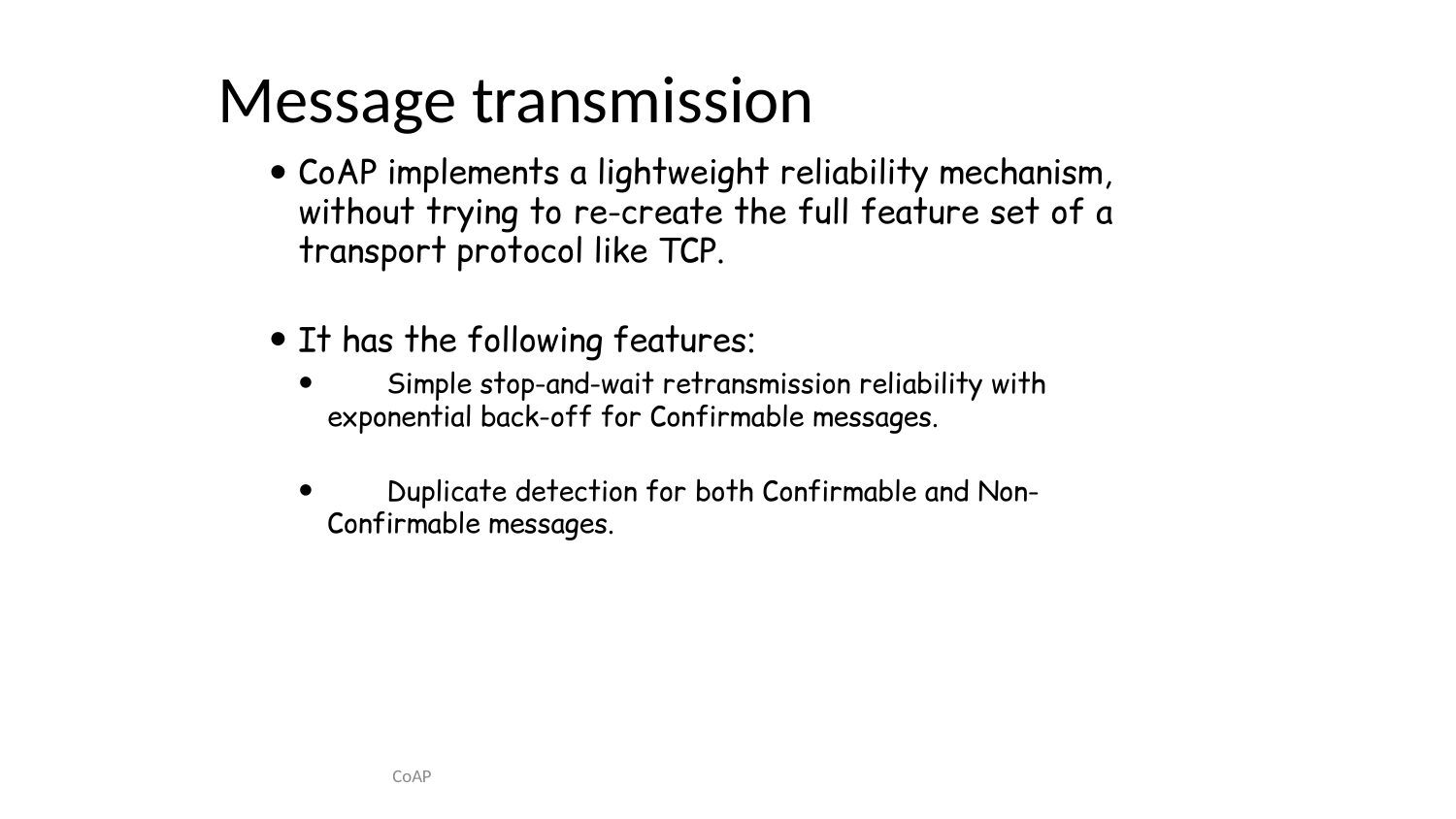

# Message transmission
CoAP implements a lightweight reliability mechanism, without trying to re-create the full feature set of a transport protocol like TCP.

It has the following features:
	Simple stop-and-wait retransmission reliability with exponential back-off for Confirmable messages.

	Duplicate detection for both Confirmable and Non-Confirmable messages.
CoAP